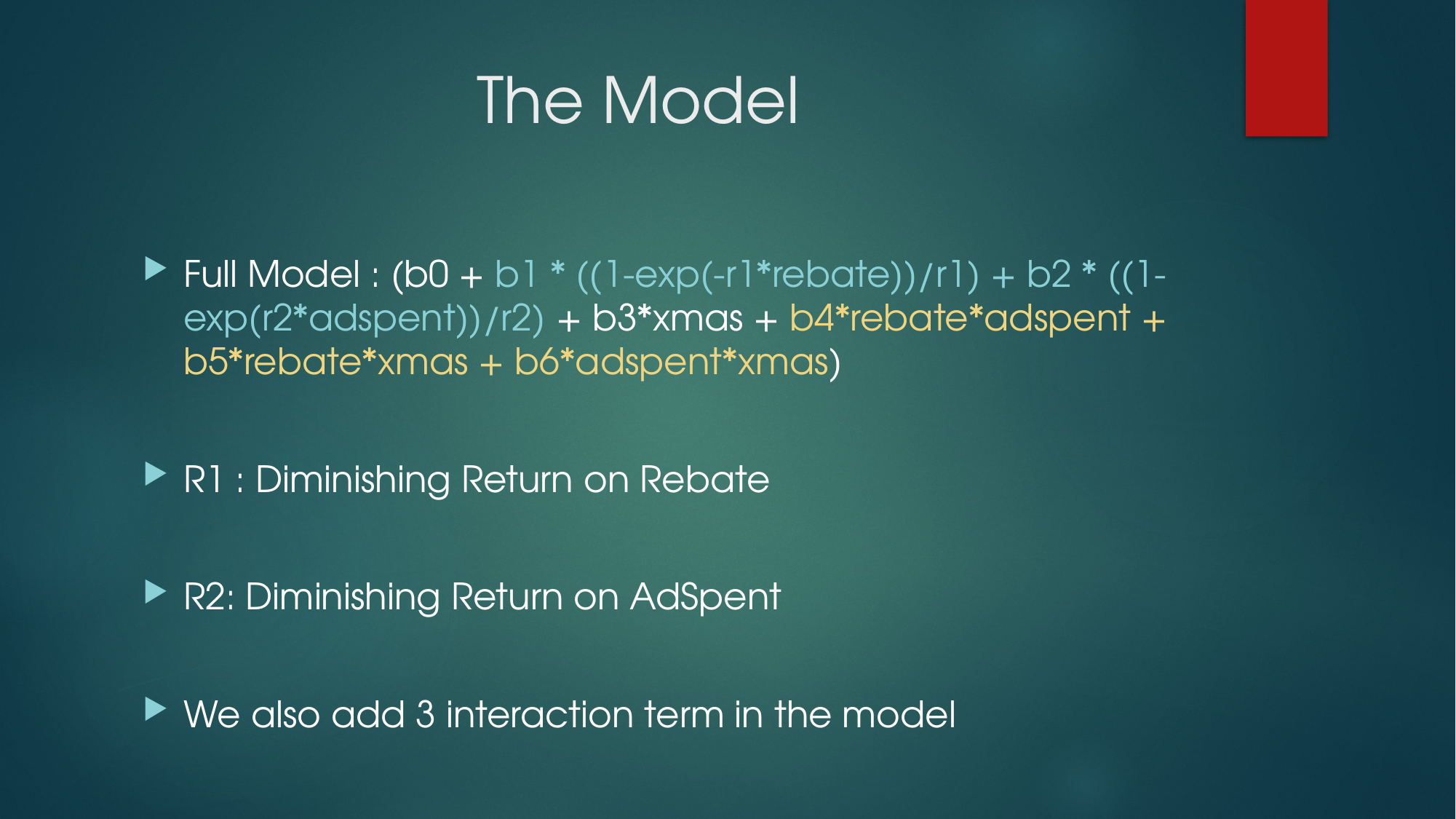

# The Model
Full Model : (b0 + b1 * ((1-exp(-r1*rebate))/r1) + b2 * ((1-exp(r2*adspent))/r2) + b3*xmas + b4*rebate*adspent + b5*rebate*xmas + b6*adspent*xmas)

R1 : Diminishing Return on Rebate

R2: Diminishing Return on AdSpent

We also add 3 interaction term in the model